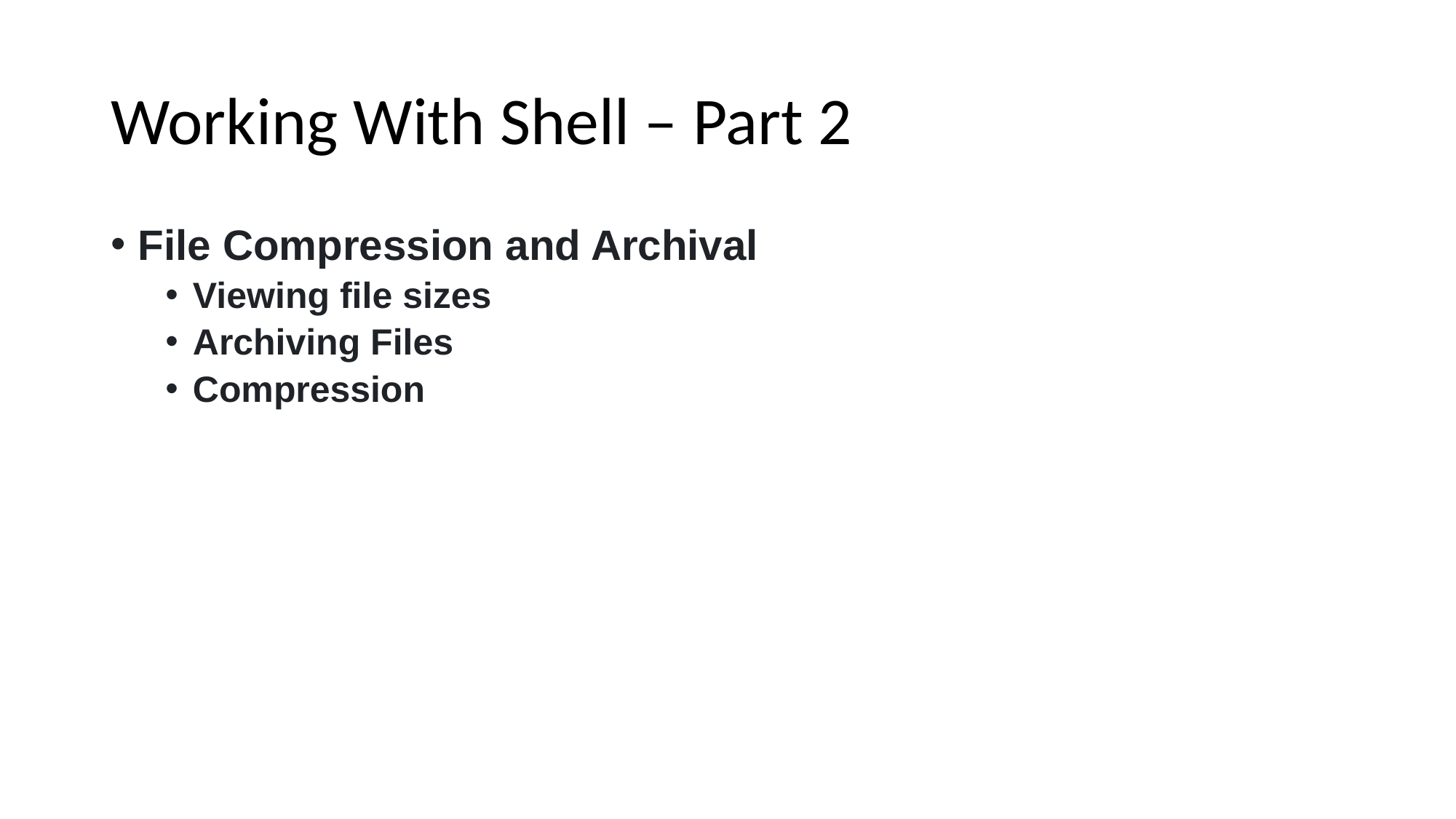

# Working With Shell – Part 2
File Compression and Archival
Viewing file sizes
Archiving Files
Compression